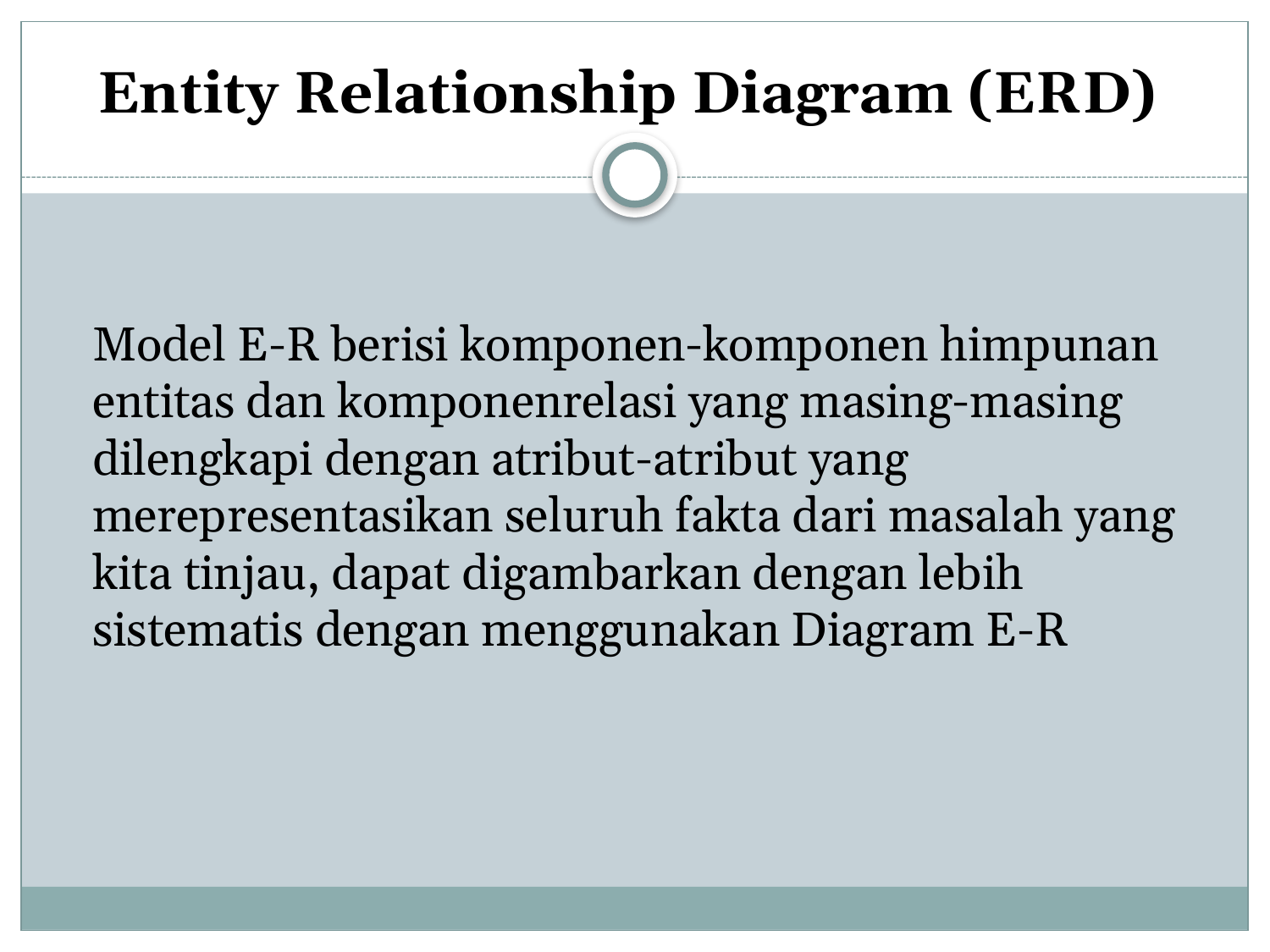

# Entity Relationship Diagram (ERD)
	Model E-R berisi komponen-komponen himpunan entitas dan komponenrelasi yang masing-masing dilengkapi dengan atribut-atribut yang merepresentasikan seluruh fakta dari masalah yang kita tinjau, dapat digambarkan dengan lebih sistematis dengan menggunakan Diagram E-R